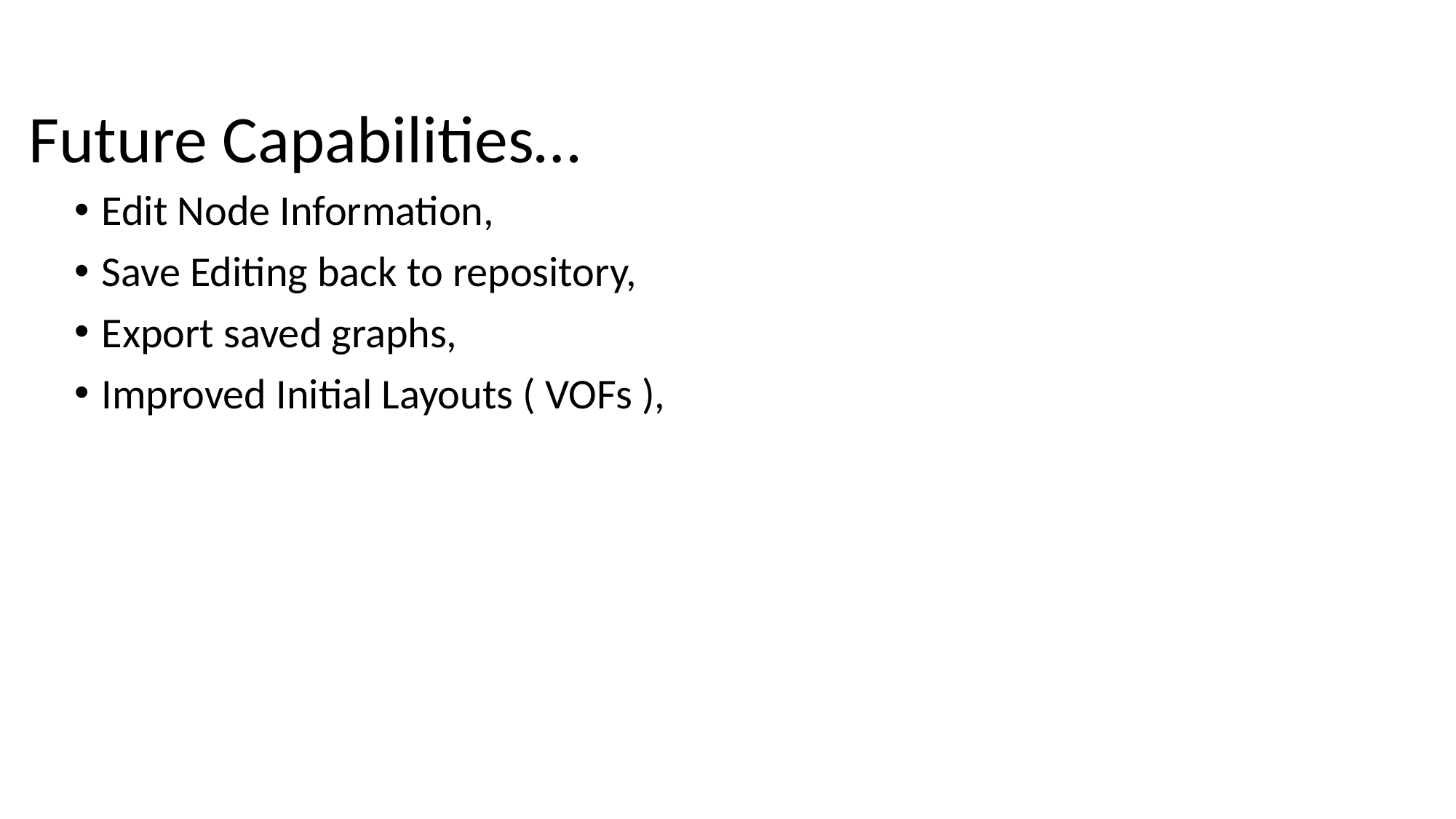

Future Capabilities…
Edit Node Information,
Save Editing back to repository,
Export saved graphs,
Improved Initial Layouts ( VOFs ),